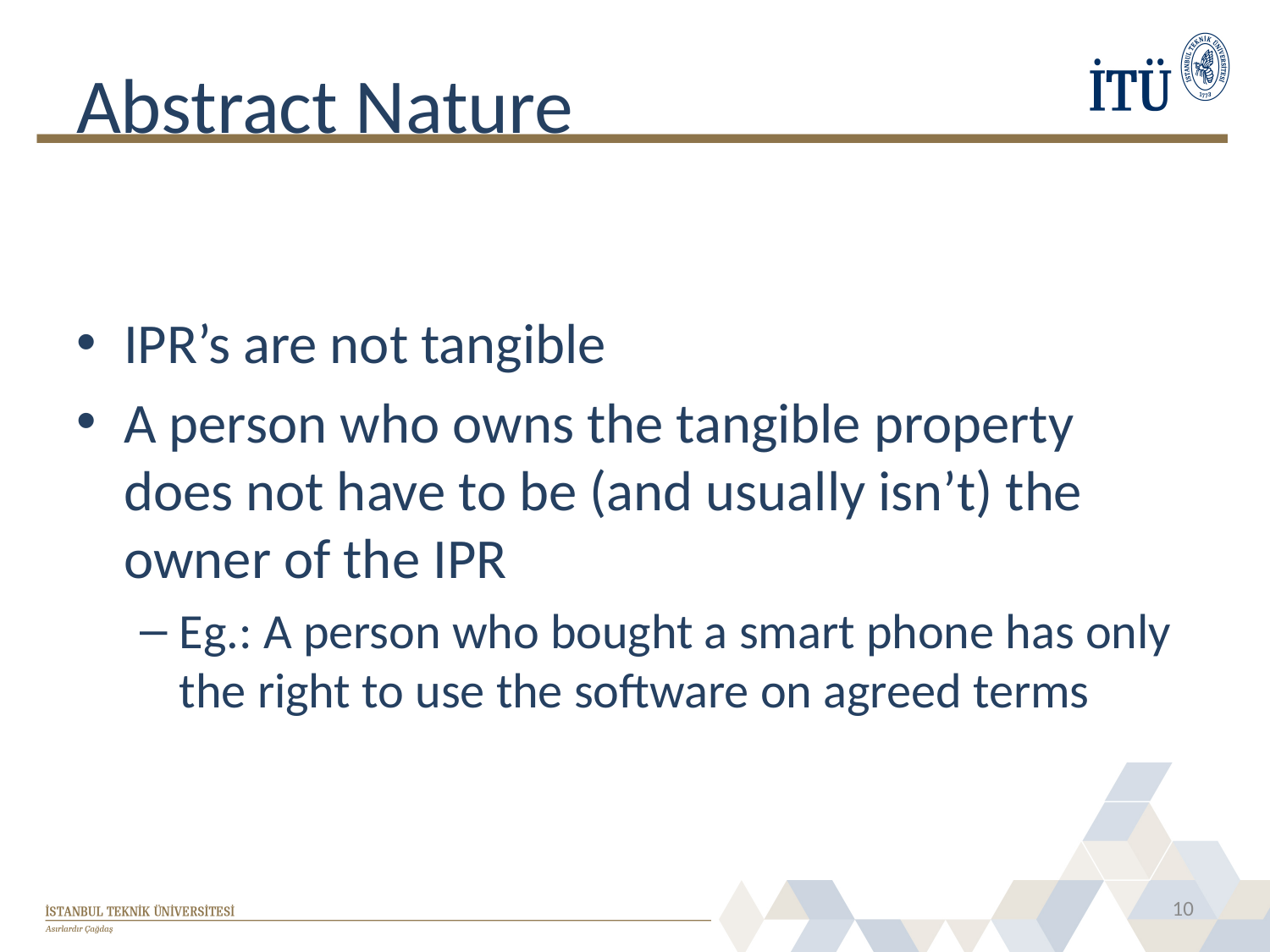

# Abstract Nature

IPR’s are not tangible
A person who owns the tangible property does not have to be (and usually isn’t) the owner of the IPR
Eg.: A person who bought a smart phone has only the right to use the software on agreed terms

10